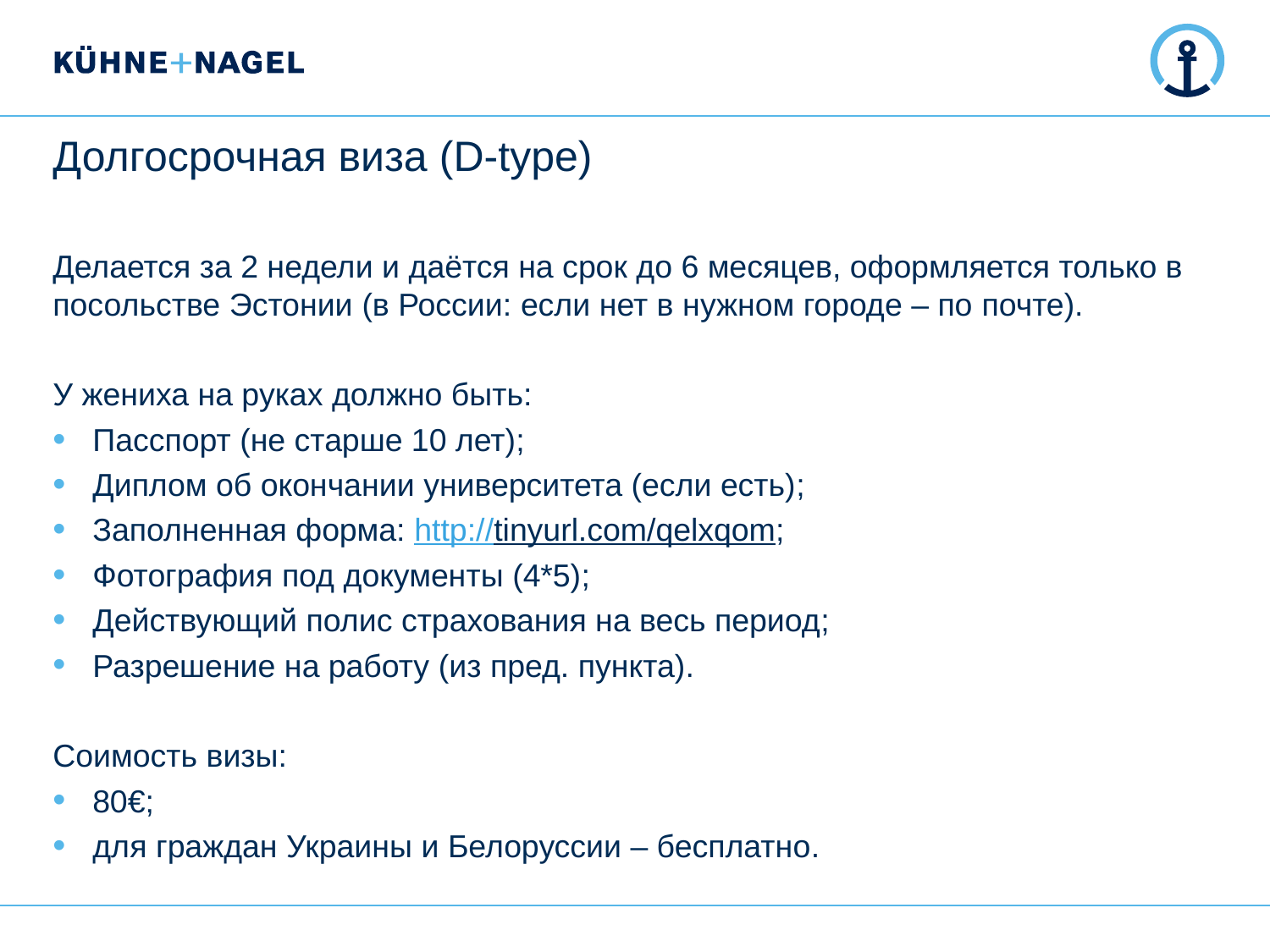

# Долгосрочная виза (D-type)
Делается за 2 недели и даётся на срок до 6 месяцев, оформляется только в посольстве Эстонии (в России: если нет в нужном городе – по почте).

У жениха на руках должно быть:
Пасспорт (не старше 10 лет);
Диплом об окончании университета (если есть);
Заполненная форма: http://tinyurl.com/qelxqom;
Фотография под документы (4*5);
Действующий полис страхования на весь период;
Разрешение на работу (из пред. пункта).

Соимость визы:
80€;
для граждан Украины и Белоруссии – бесплатно.